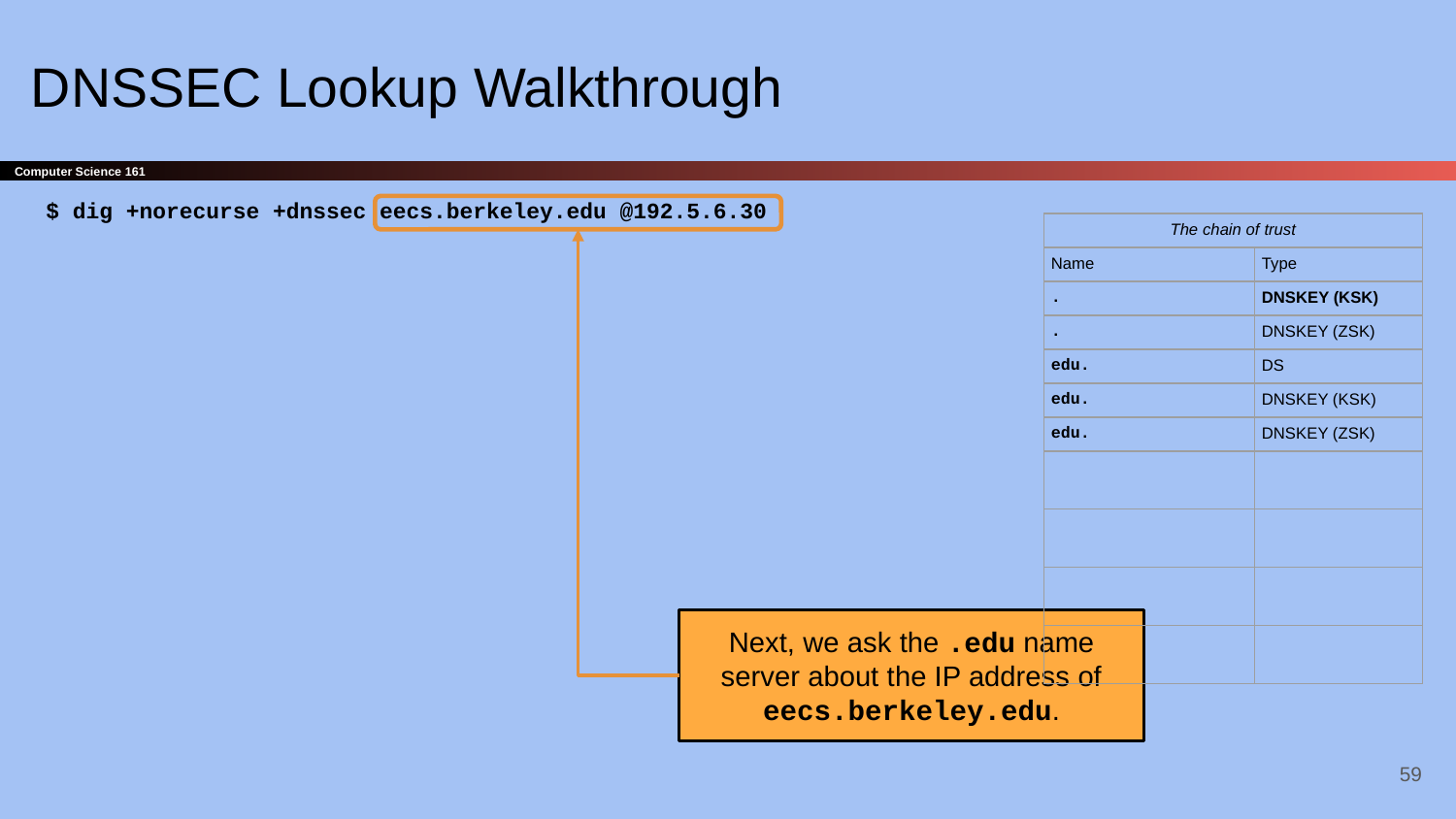

# DNSSEC Lookup Walkthrough
$ dig +norecurse +dnssec eecs.berkeley.edu @192.5.6.30

Next, we ask the .edu name server about the IP address of eecs.berkeley.edu.
| The chain of trust |  |
| --- | --- |
| Name | Type |
| . | DNSKEY (KSK) |
| . | DNSKEY (ZSK) |
| edu. | DS |
| edu. | DNSKEY (KSK) |
| edu. | DNSKEY (ZSK) |
|  |  |
|  |  |
|  |  |
|  |  |
59